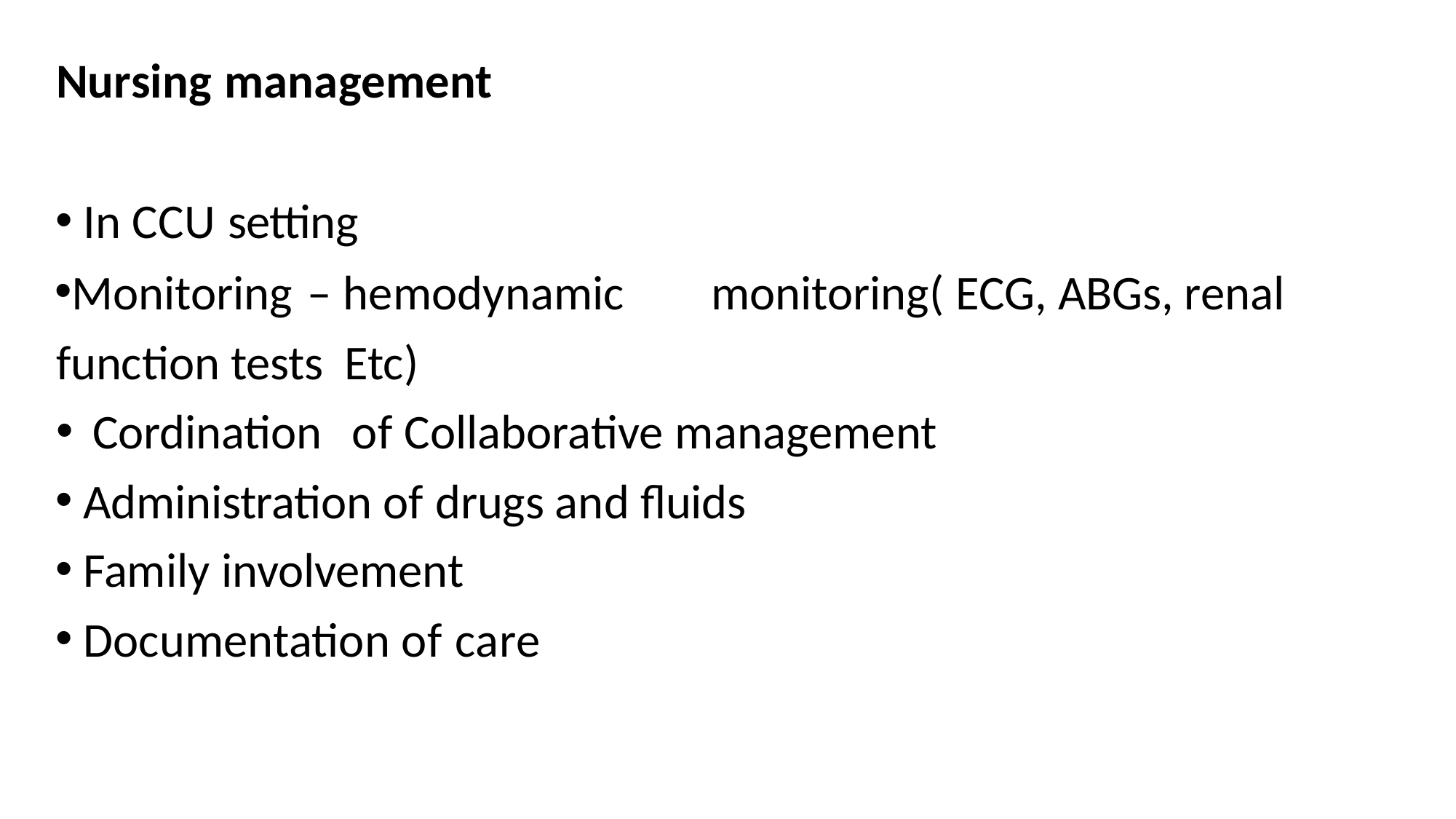

Nursing management

In CCU setting
Monitoring – hemodynamic	monitoring( ECG, ABGs, renal function tests  Etc)
Cordination	of Collaborative management
Administration of drugs and fluids
Family involvement
Documentation of care